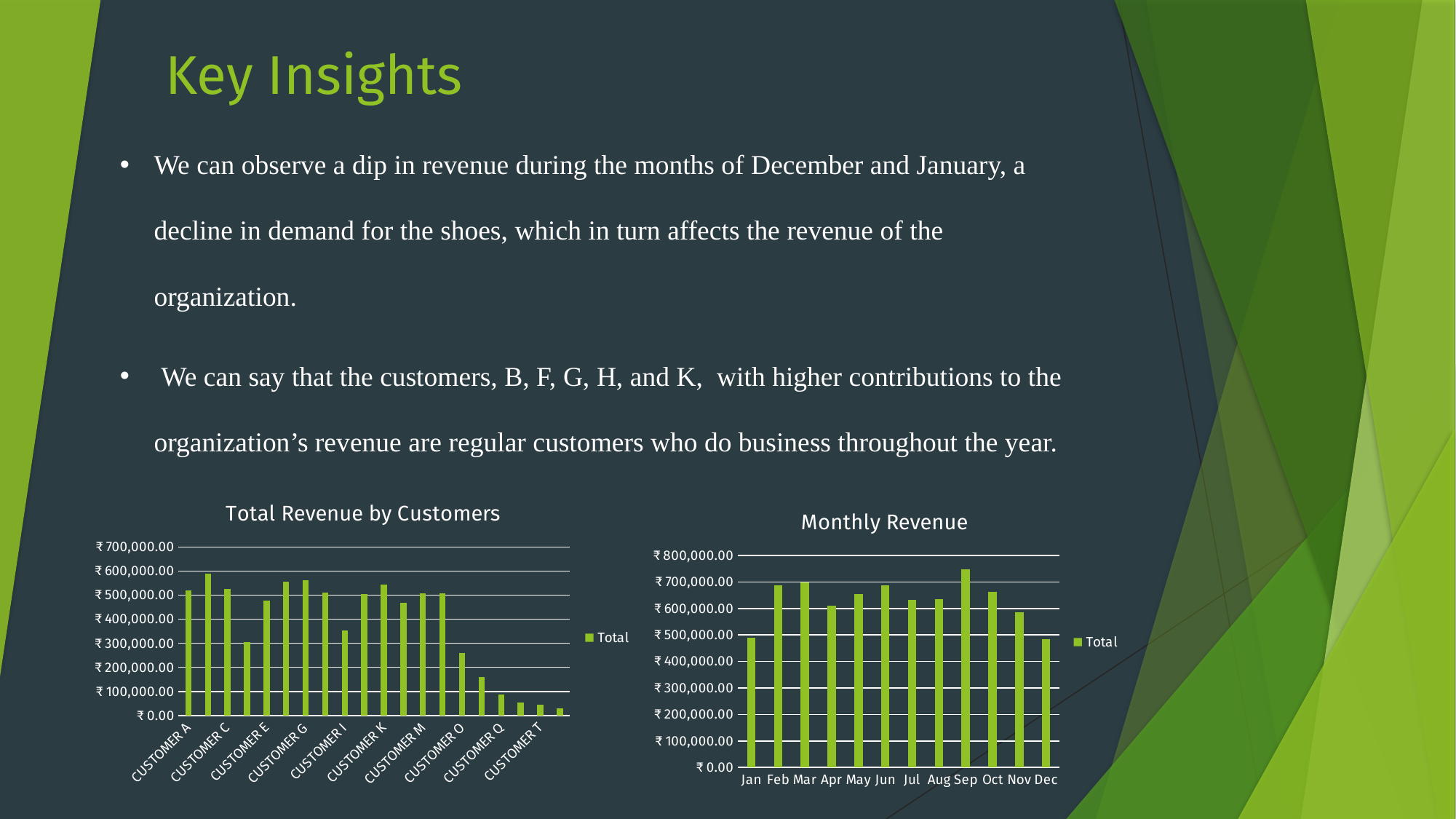

Key Insights
We can observe a dip in revenue during the months of December and January, a decline in demand for the shoes, which in turn affects the revenue of the organization.
 We can say that the customers, B, F, G, H, and K,  with higher contributions to the organization’s revenue are regular customers who do business throughout the year.

### Chart: Total Revenue by Customers

| Category | Total |
|---|---|
| CUSTOMER A | 519459.0 |
| CUSTOMER B | 588104.0 |
| CUSTOMER C | 526763.0 |
| CUSTOMER D | 304261.0 |
| CUSTOMER E | 476883.0 |
| CUSTOMER F | 556593.0 |
| CUSTOMER G | 563272.0 |
| CUSTOMER H | 511227.0 |
| CUSTOMER I | 354949.0 |
| CUSTOMER J | 504061.0 |
| CUSTOMER K | 544340.0 |
| CUSTOMER L | 469430.0 |
| CUSTOMER M | 507411.0 |
| CUSTOMER N | 508691.0 |
| CUSTOMER O | 259966.0 |
| CUSTOMER P | 160671.0 |
| CUSTOMER Q | 87928.0 |
| CUSTOMER S | 54873.0 |
| CUSTOMER T | 44715.0 |
| CUSTOMER U | 30196.0 |

### Chart: Monthly Revenue

| Category | Total |
|---|---|
| Jan | 488821.0 |
| Feb | 686758.0 |
| Mar | 697309.0 |
| Apr | 610075.0 |
| May | 655427.0 |
| Jun | 687390.0 |
| Jul | 631984.0 |
| Aug | 635921.0 |
| Sep | 748759.0 |
| Oct | 661734.0 |
| Nov | 584712.0 |
| Dec | 484903.0 |